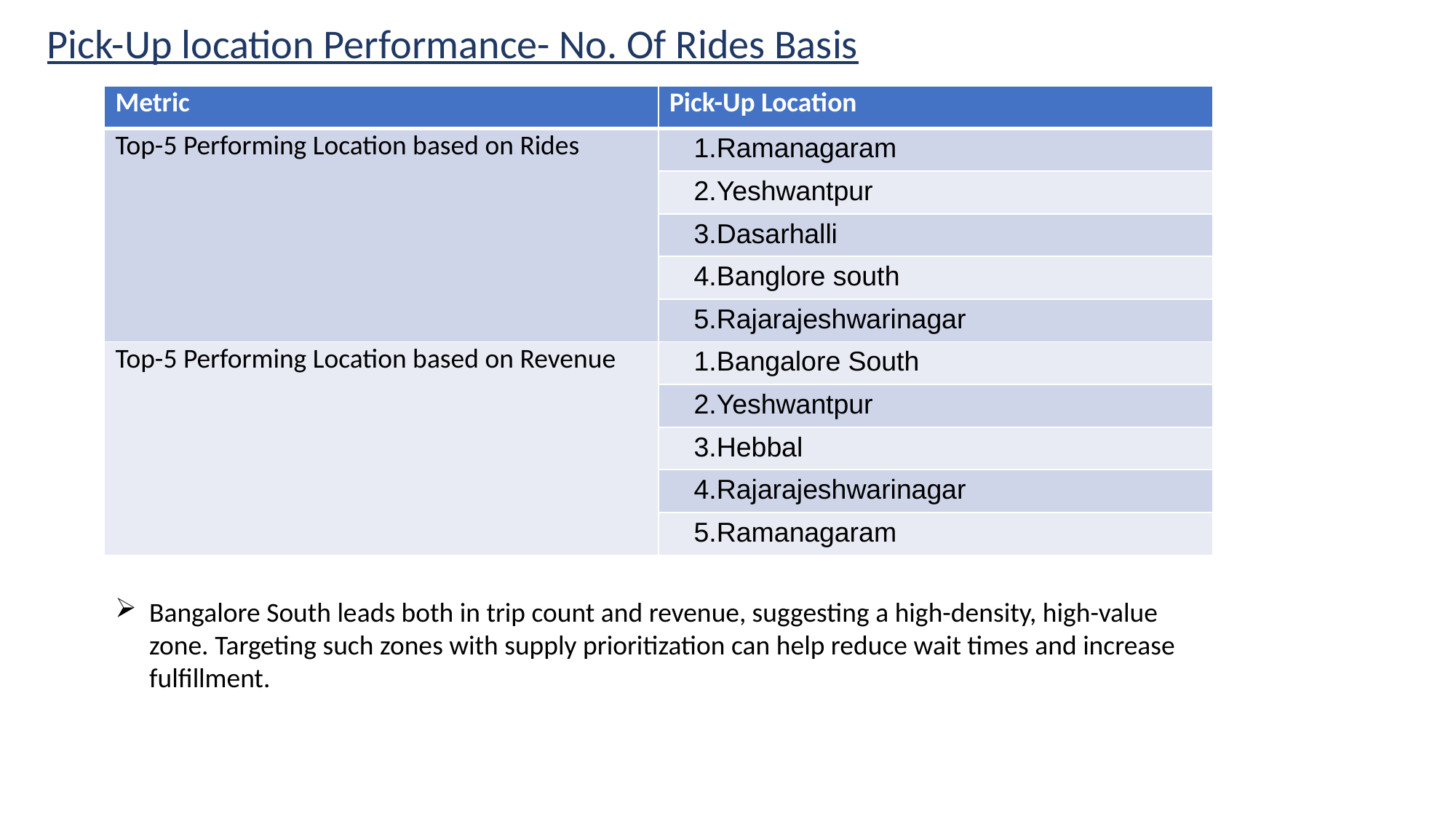

# Pick-Up location Performance- No. Of Rides Basis
| Metric | Pick-Up Location |
| --- | --- |
| Top-5 Performing Location based on Rides | 1.Ramanagaram |
|  | 2.Yeshwantpur |
|  | 3.Dasarhalli |
|  | 4.Banglore south |
|  | 5.Rajarajeshwarinagar |
| Top-5 Performing Location based on Revenue | 1.Bangalore South |
|  | 2.Yeshwantpur |
|  | 3.Hebbal |
|  | 4.Rajarajeshwarinagar |
|  | 5.Ramanagaram |
Bangalore South leads both in trip count and revenue, suggesting a high-density, high-value zone. Targeting such zones with supply prioritization can help reduce wait times and increase fulfillment.